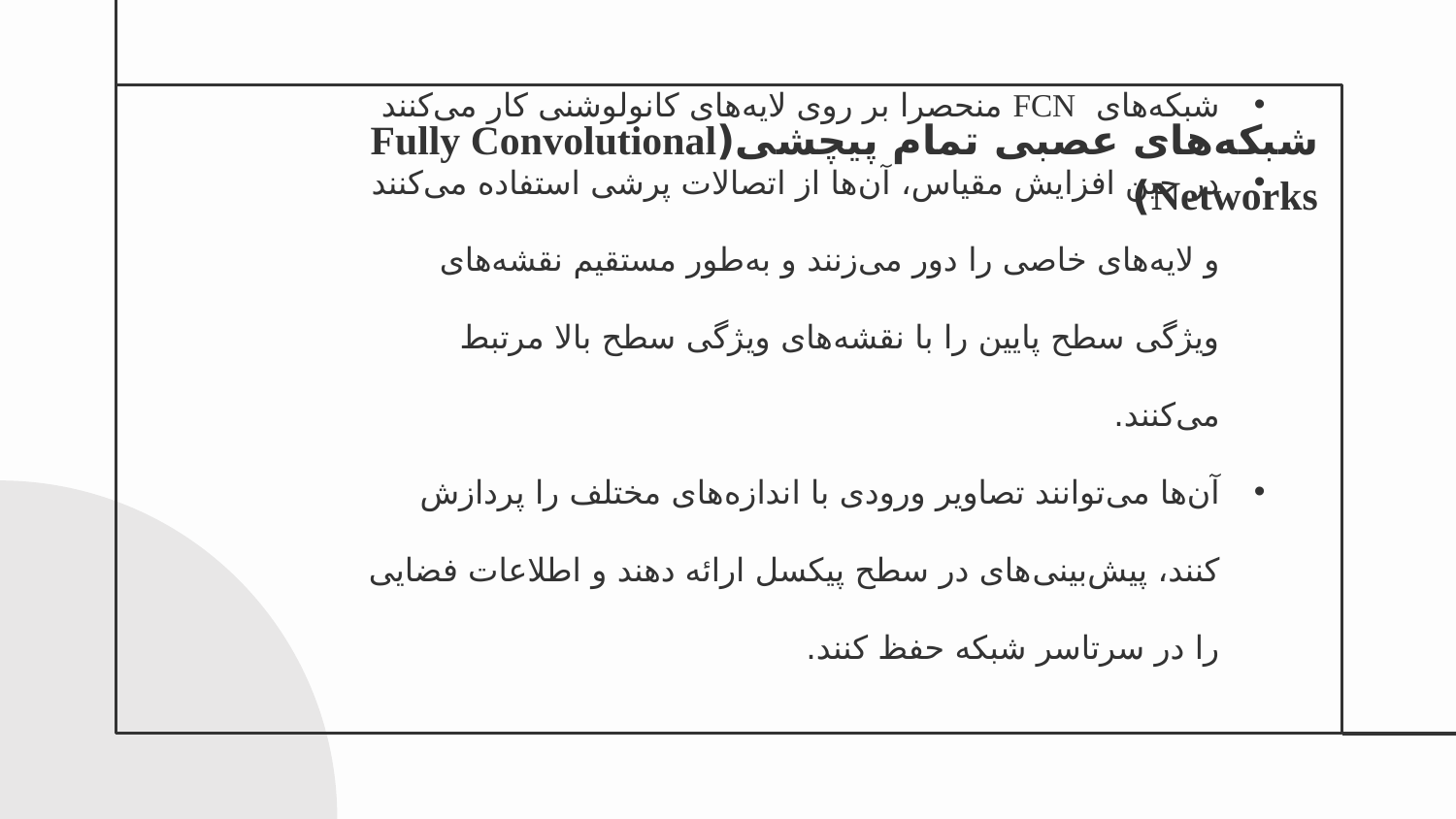

# شبکه‌های عصبی تمام پیچشی(Fully Convolutional Networks)

شبکه‌های  FCN منحصرا بر روی لایه‌های کانولوشنی کار می‌کنند
در حین افزایش مقیاس، آن‌ها از اتصالات پرشی استفاده می‌کنند و لایه‌های خاصی را دور می‌زنند و به‌طور مستقیم نقشه‌های ویژگی سطح پایین را با نقشه‌های ویژگی سطح بالا مرتبط می‌کنند.
آن‌ها می‌توانند تصاویر ورودی با اندازه‌های مختلف را پردازش کنند، پیش‌بینی‌های در سطح پیکسل ارائه دهند و اطلاعات فضایی را در سرتاسر شبکه حفظ کنند.